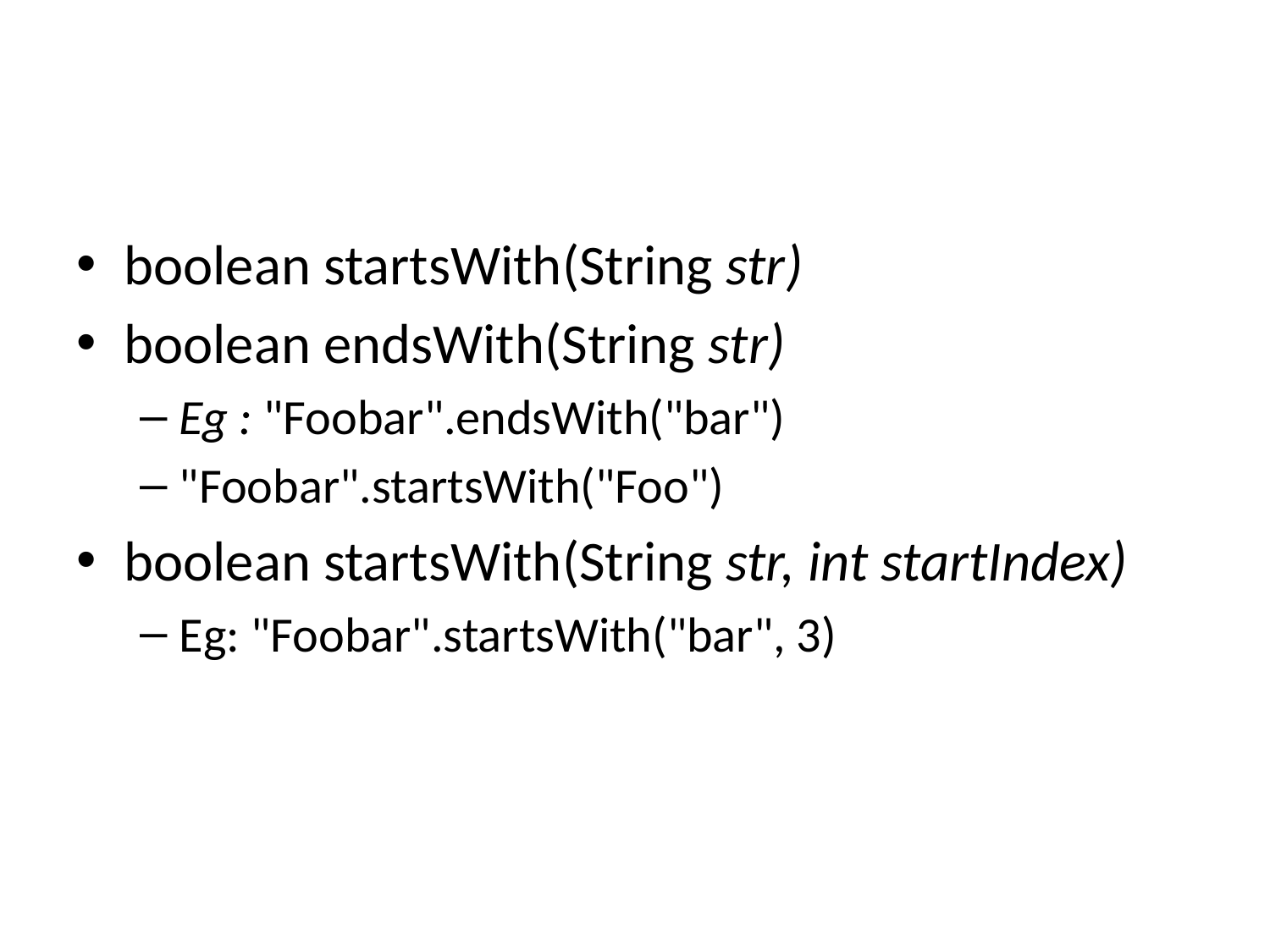

#
boolean startsWith(String str)
boolean endsWith(String str)
Eg : "Foobar".endsWith("bar")
"Foobar".startsWith("Foo")
boolean startsWith(String str, int startIndex)
Eg: "Foobar".startsWith("bar", 3)